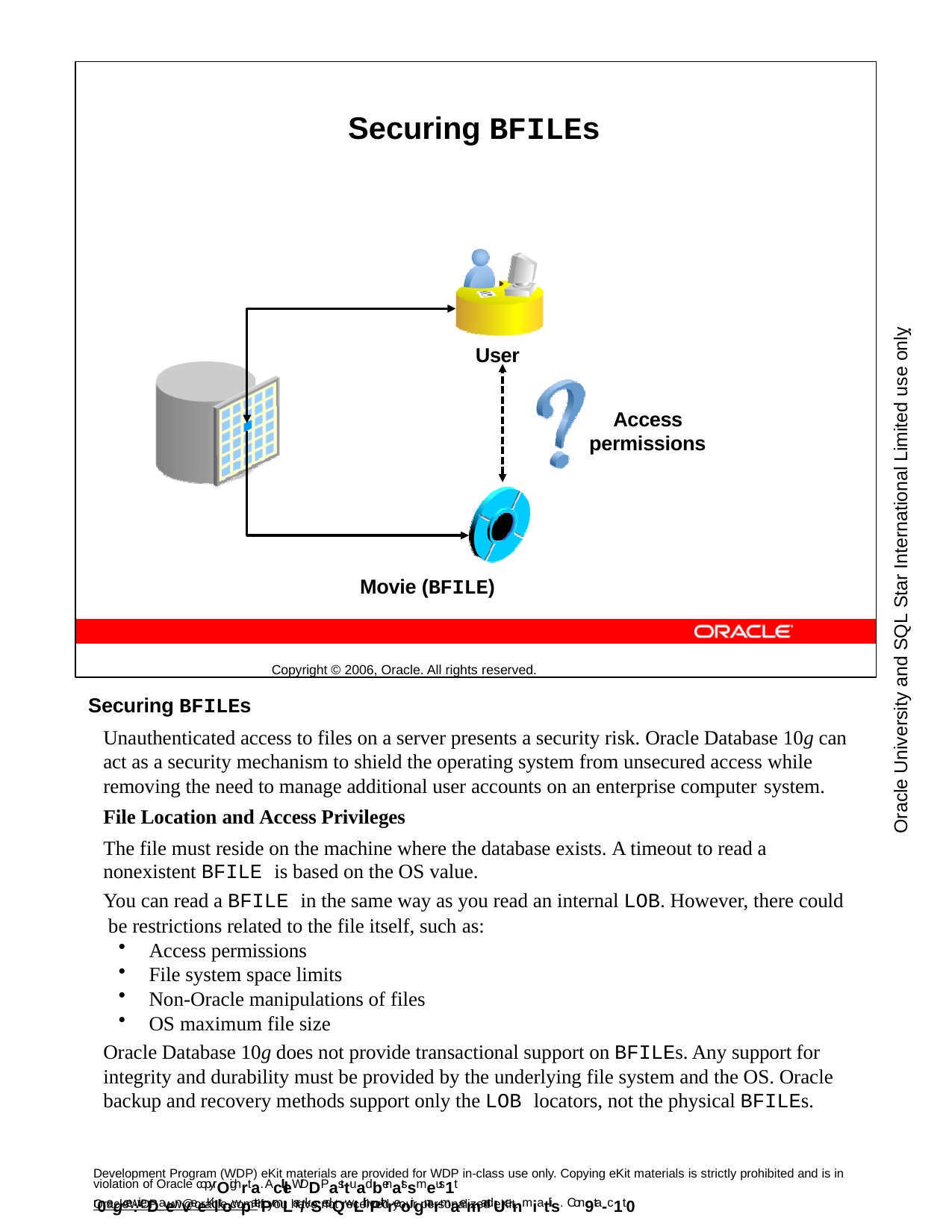

Securing BFILEs

User

Access  permissions

Movie (BFILE)

Copyright © 2006, Oracle. All rights reserved.

Oracle University and SQL Star International Limited use onlyฺ

Securing BFILEs
Unauthenticated access to files on a server presents a security risk. Oracle Database 10g can  act as a security mechanism to shield the operating system from unsecured access while  removing the need to manage additional user accounts on an enterprise computer system.
File Location and Access Privileges
The file must reside on the machine where the database exists. A timeout to read a  nonexistent BFILE is based on the OS value.
You can read a BFILE in the same way as you read an internal LOB. However, there could  be restrictions related to the file itself, such as:
Access permissions
File system space limits
Non-Oracle manipulations of files
OS maximum file size
Oracle Database 10g does not provide transactional support on BFILEs. Any support for  integrity and durability must be provided by the underlying file system and the OS. Oracle  backup and recovery methods support only the LOB locators, not the physical BFILEs.
Development Program (WDP) eKit materials are provided for WDP in-class use only. Copying eKit materials is strictly prohibited and is in
violation of Oracle copyrOighrta. AcllleWDDPasttuadbenatssmeus1t r0egce:iveDaenveeKiltowpatePrmLar/kSedQwLithPthreoir gnarmaemandUenmiatils. Con9ta-c1t0
OracleWDP_ww@oracle.com if you have not received your personalized eKit.